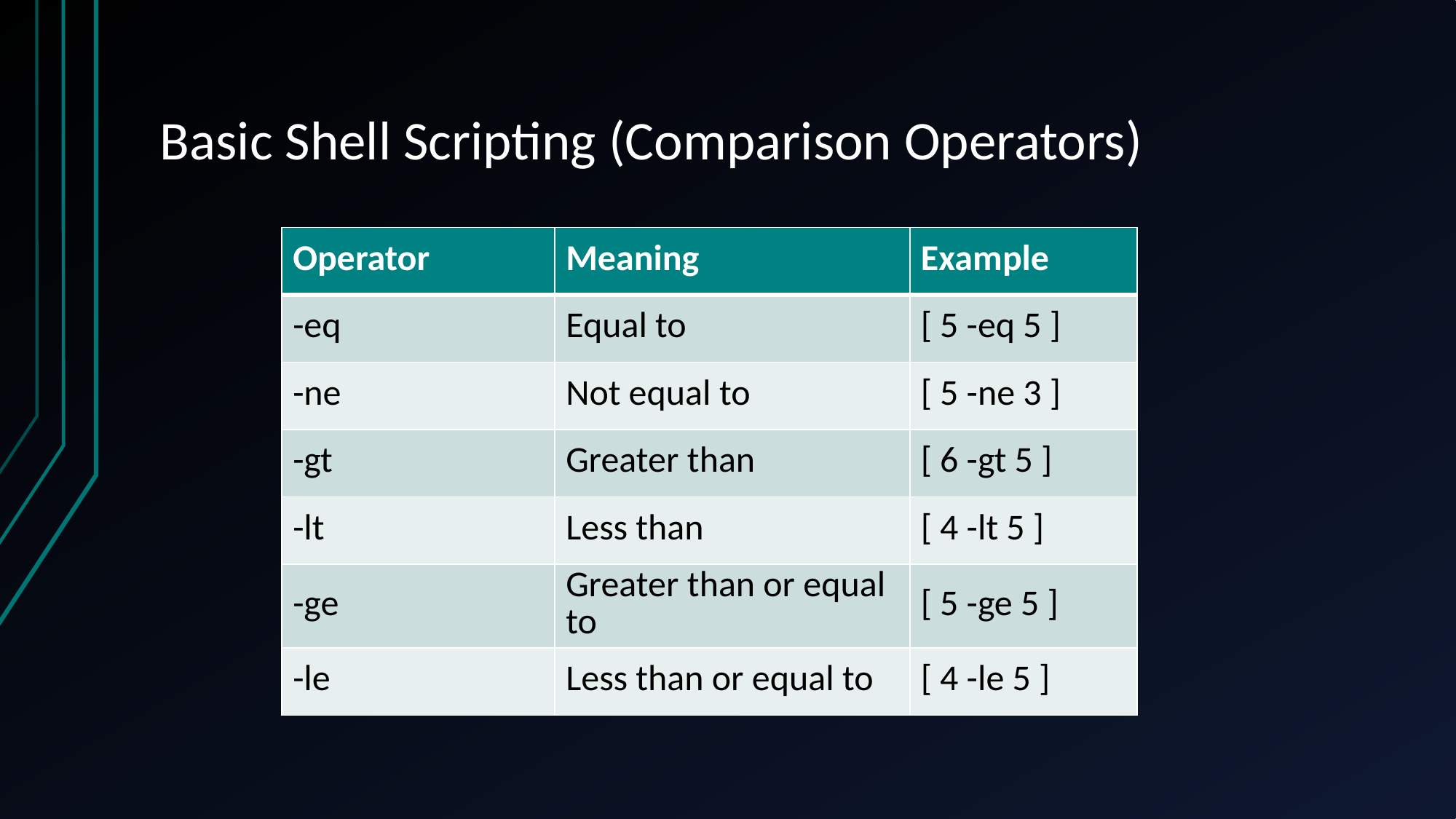

# Basic Shell Scripting (Comparison Operators)
| Operator | Meaning | Example |
| --- | --- | --- |
| -eq | Equal to | [ 5 -eq 5 ] |
| -ne | Not equal to | [ 5 -ne 3 ] |
| -gt | Greater than | [ 6 -gt 5 ] |
| -lt | Less than | [ 4 -lt 5 ] |
| -ge | Greater than or equal to | [ 5 -ge 5 ] |
| -le | Less than or equal to | [ 4 -le 5 ] |